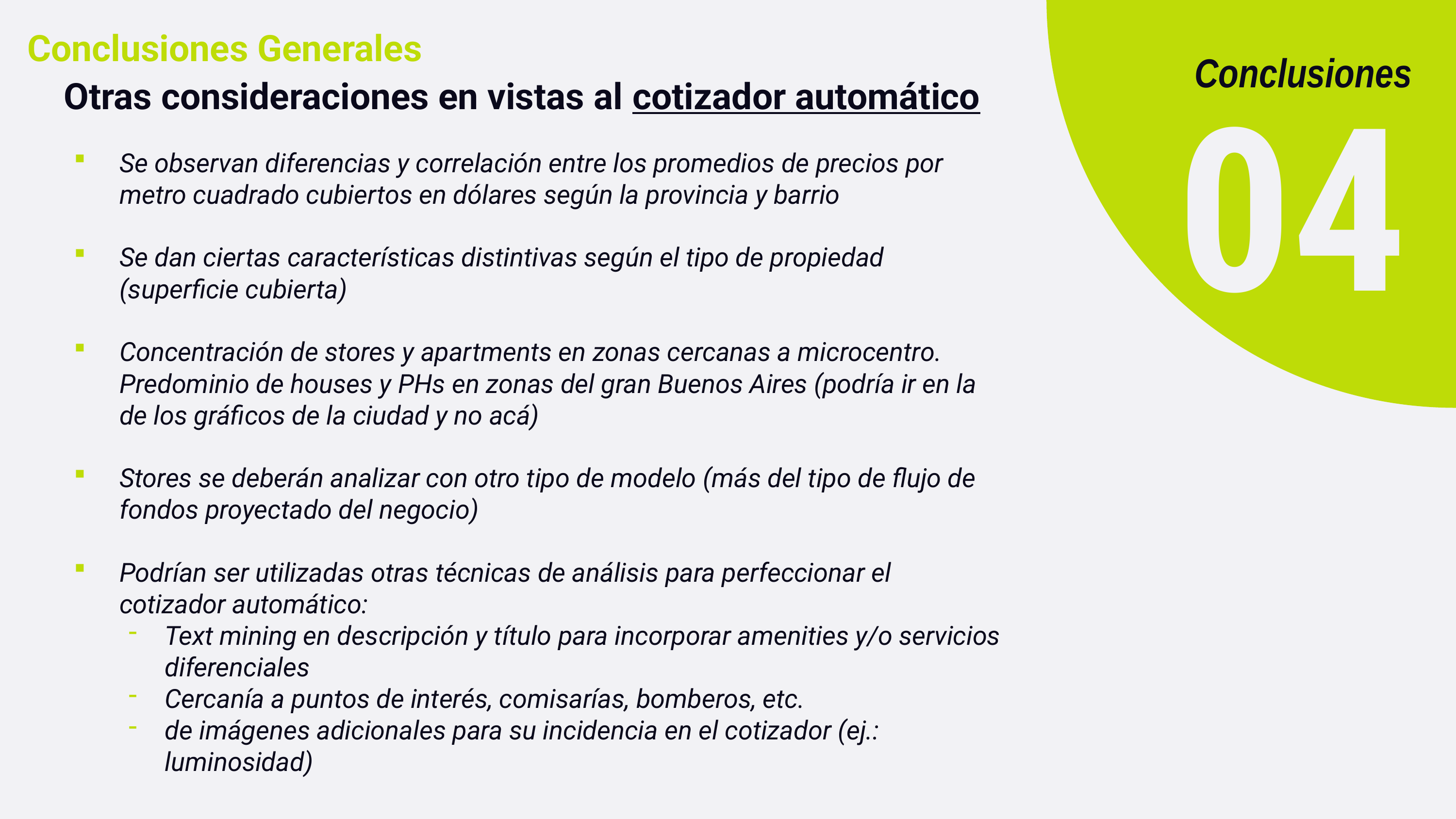

Conclusiones Generales
Conclusiones
04
Otras consideraciones en vistas al cotizador automático
Se observan diferencias y correlación entre los promedios de precios por metro cuadrado cubiertos en dólares según la provincia y barrio

Se dan ciertas características distintivas según el tipo de propiedad (superficie cubierta)

Concentración de stores y apartments en zonas cercanas a microcentro. Predominio de houses y PHs en zonas del gran Buenos Aires (podría ir en la de los gráficos de la ciudad y no acá)

Stores se deberán analizar con otro tipo de modelo (más del tipo de flujo de fondos proyectado del negocio)

Podrían ser utilizadas otras técnicas de análisis para perfeccionar el cotizador automático:
Text mining en descripción y título para incorporar amenities y/o servicios diferenciales
Cercanía a puntos de interés, comisarías, bomberos, etc.
de imágenes adicionales para su incidencia en el cotizador (ej.: luminosidad)